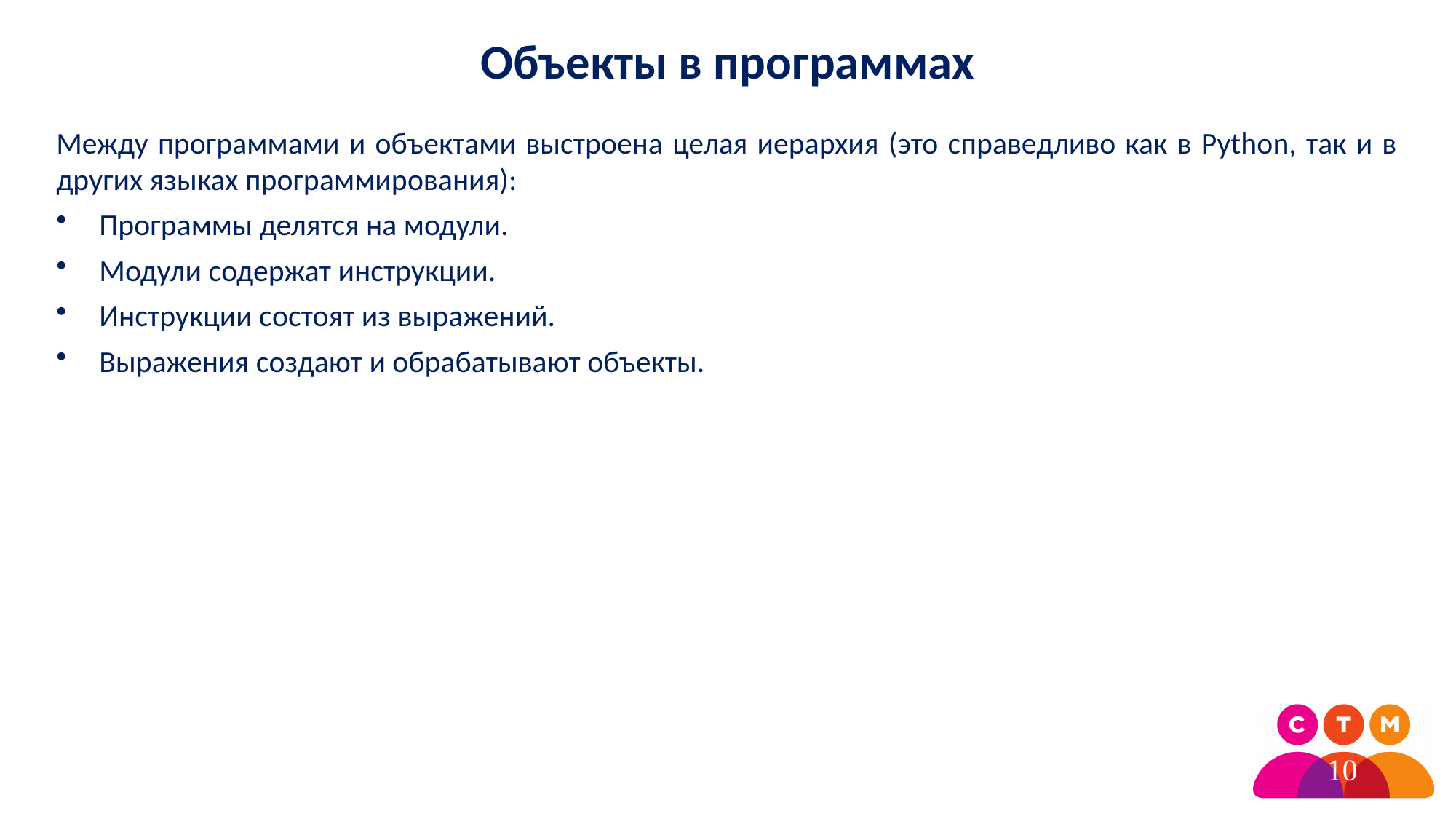

Объекты в программах
Между программами и объектами выстроена целая иерархия (это справедливо как в Python, так и в других языках программирования):
Программы делятся на модули.
Модули содержат инструкции.
Инструкции состоят из выражений.
Выражения создают и обрабатывают объекты.

10